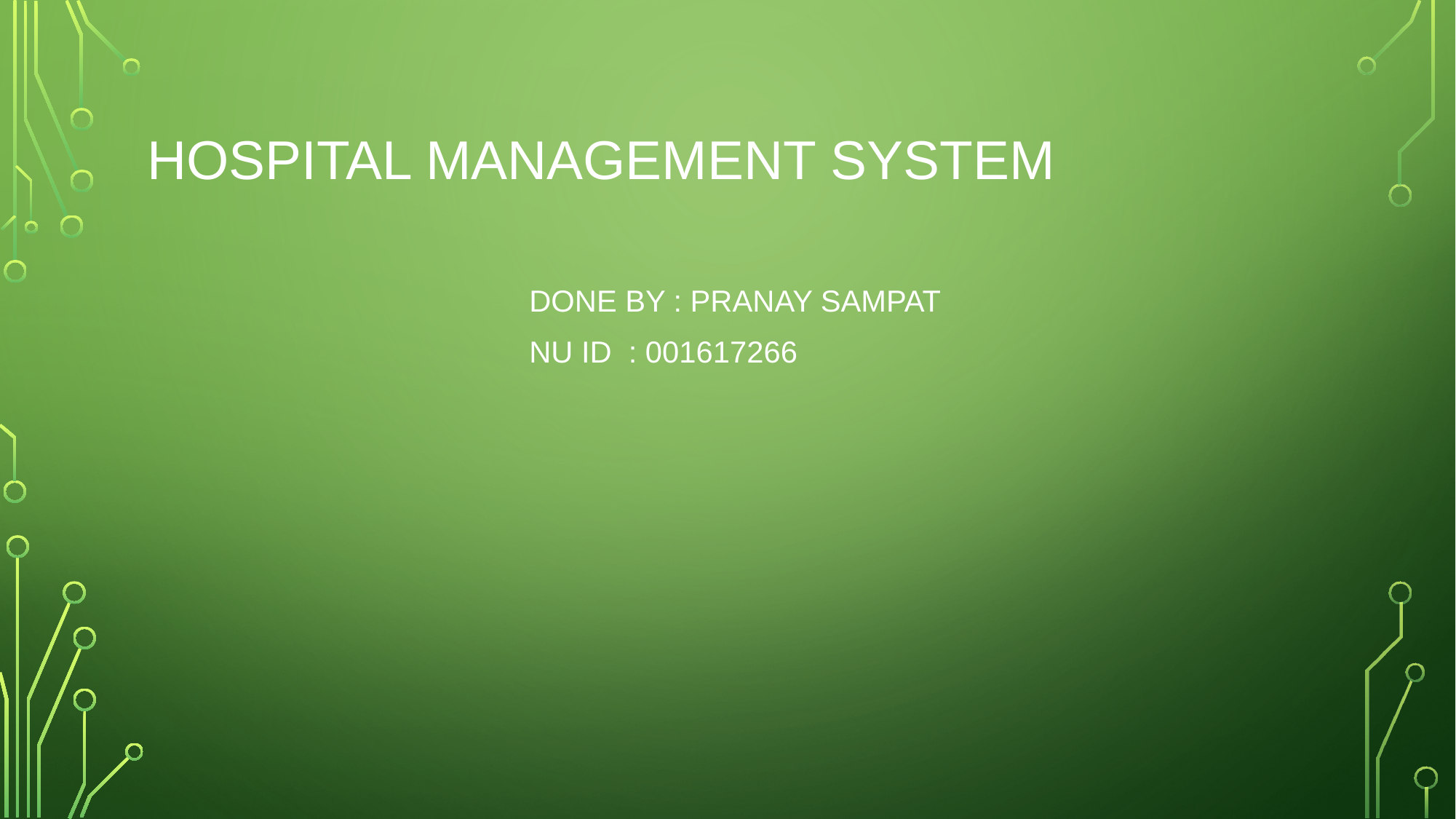

# HOSPITAL MANAGEMENT SYSTEM
			DONE BY : PRANAY SAMPAT
			NU ID  : 001617266